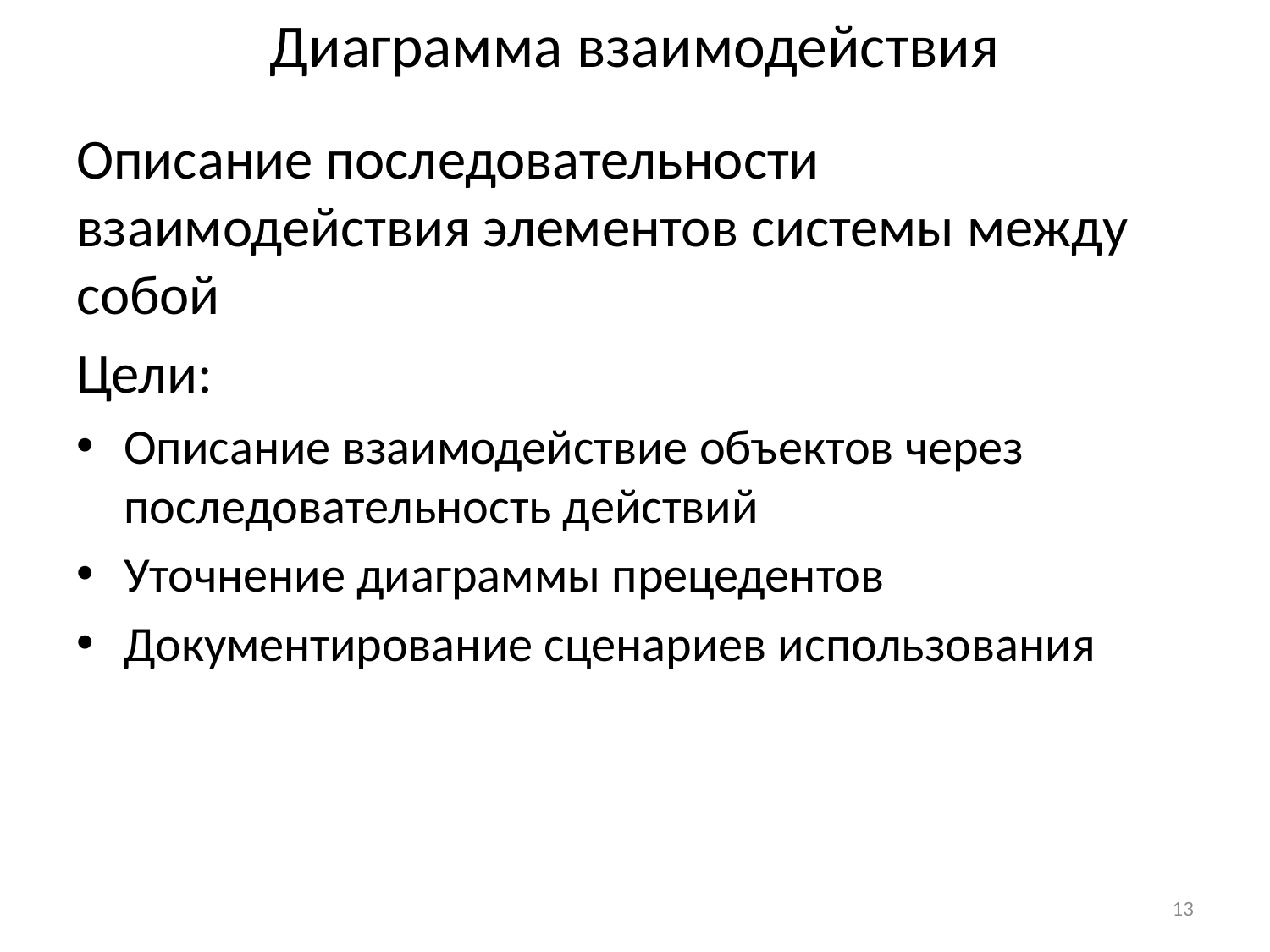

# Диаграмма взаимодействия
Описание последовательности взаимодействия элементов системы между собой
Цели:
Описание взаимодействие объектов через последовательность действий
Уточнение диаграммы прецедентов
Документирование сценариев использования
13